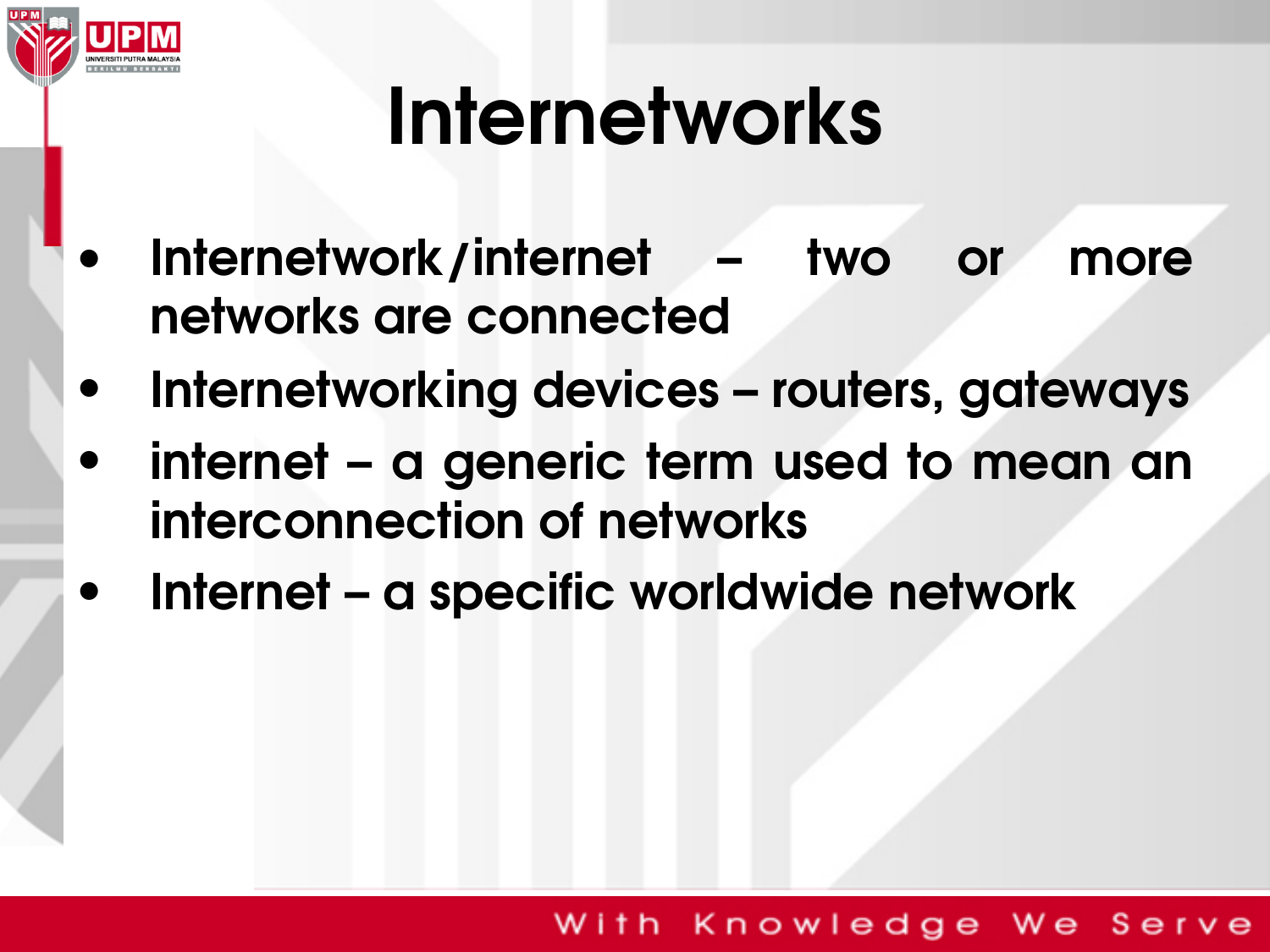

# Internetworks
Internetwork/internet – two or more networks are connected
Internetworking devices – routers, gateways
internet – a generic term used to mean an interconnection of networks
Internet – a specific worldwide network